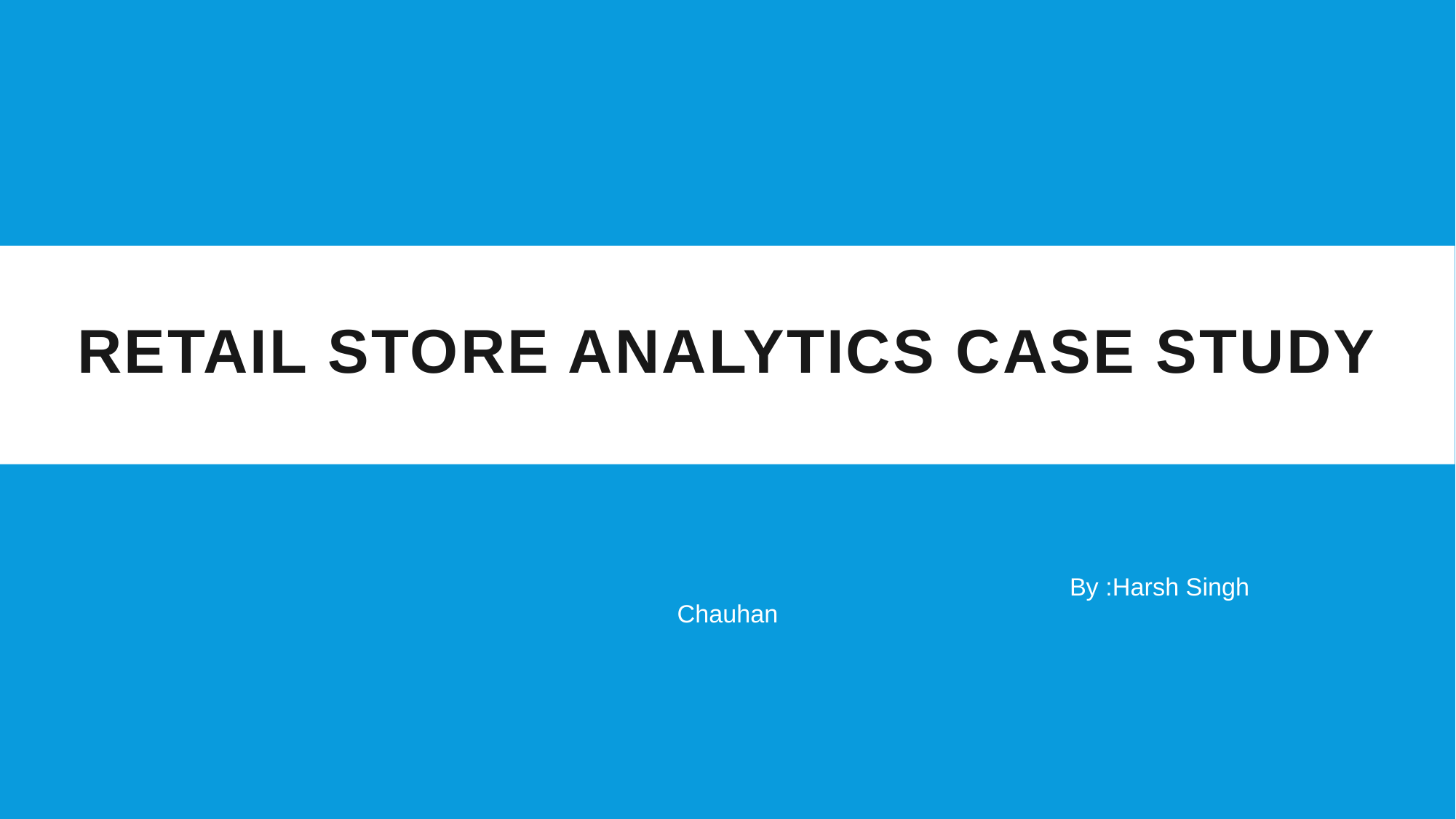

# Retail Store Analytics Case Study

                                                                                                                             By :Harsh Singh Chauhan